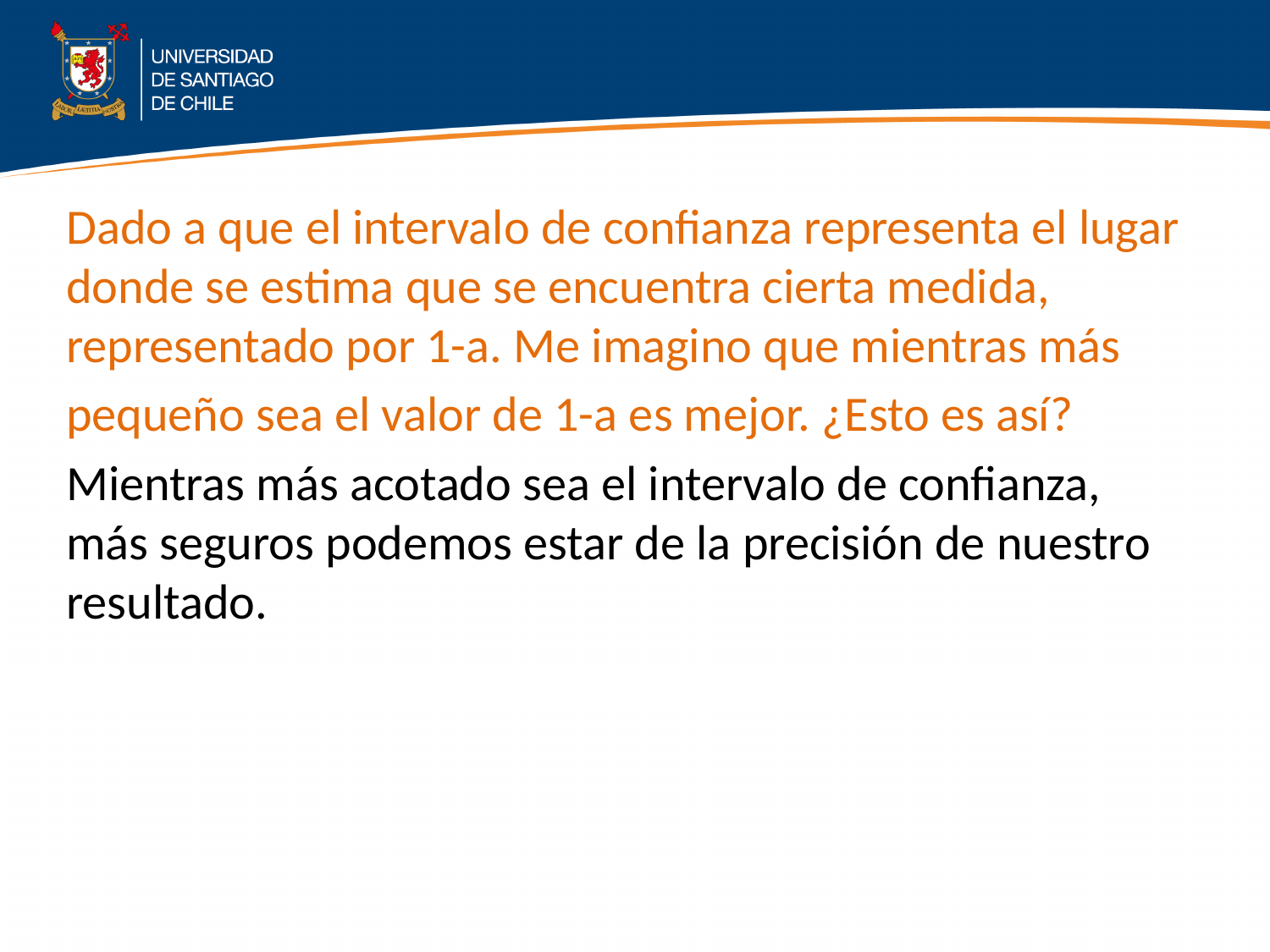

Dado a que el intervalo de confianza representa el lugar donde se estima que se encuentra cierta medida, representado por 1-a. Me imagino que mientras más
pequeño sea el valor de 1-a es mejor. ¿Esto es así?
Mientras más acotado sea el intervalo de confianza, más seguros podemos estar de la precisión de nuestro resultado.